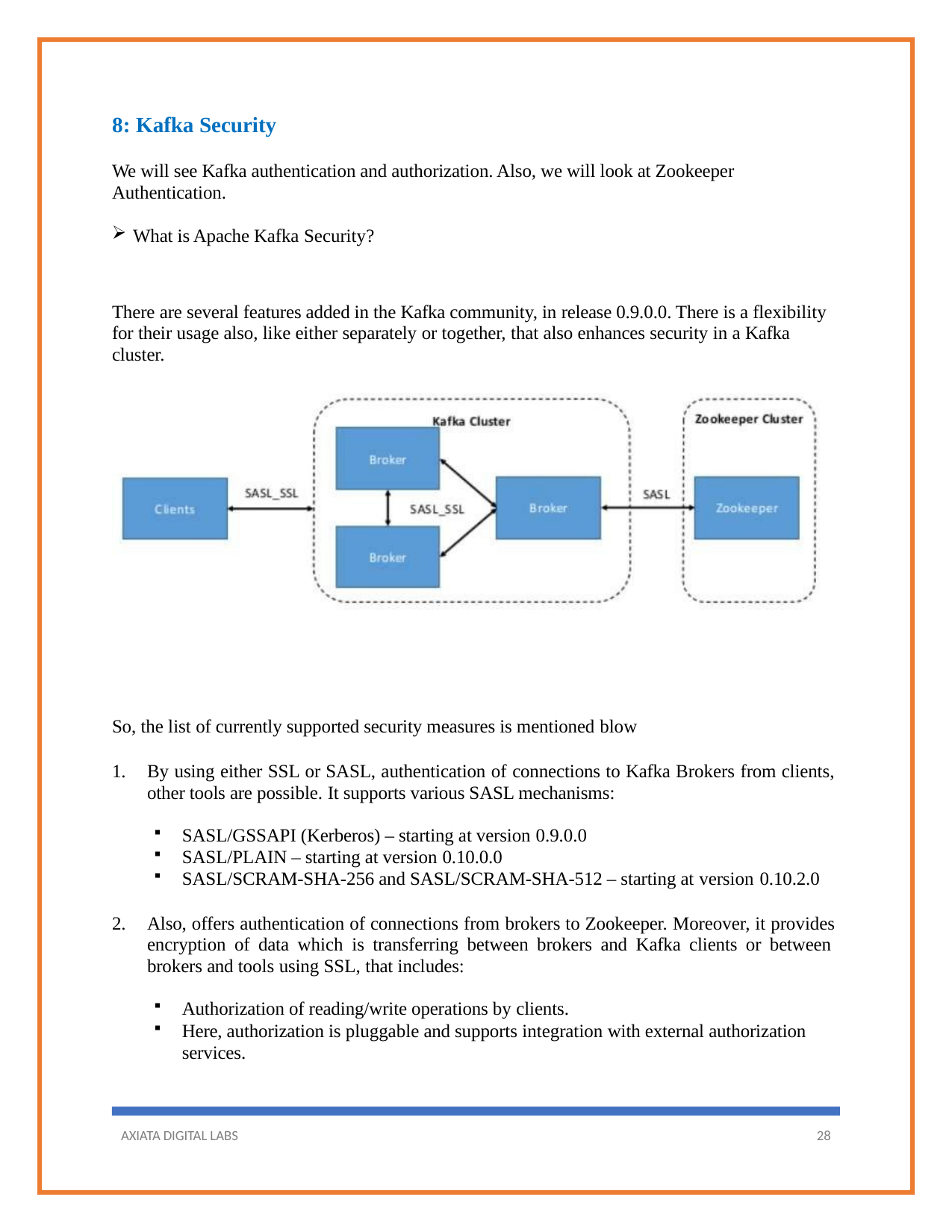

8: Kafka Security

We will see Kafka authentication and authorization. Also, we will look at Zookeeper  Authentication.

What is Apache Kafka Security?

There are several features added in the Kafka community, in release 0.9.0.0. There is a flexibility  for their usage also, like either separately or together, that also enhances security in a Kafka cluster.

So, the list of currently supported security measures is mentioned blow

By using either SSL or SASL, authentication of connections to Kafka Brokers from clients,  other tools are possible. It supports various SASL mechanisms:

SASL/GSSAPI (Kerberos) – starting at version 0.9.0.0
SASL/PLAIN – starting at version 0.10.0.0
SASL/SCRAM-SHA-256 and SASL/SCRAM-SHA-512 – starting at version 0.10.2.0

Also, offers authentication of connections from brokers to Zookeeper. Moreover, it provides  encryption of data which is transferring between brokers and Kafka clients or between  brokers and tools using SSL, that includes:

Authorization of reading/write operations by clients.
Here, authorization is pluggable and supports integration with external authorization  services.
AXIATA DIGITAL LABS
28